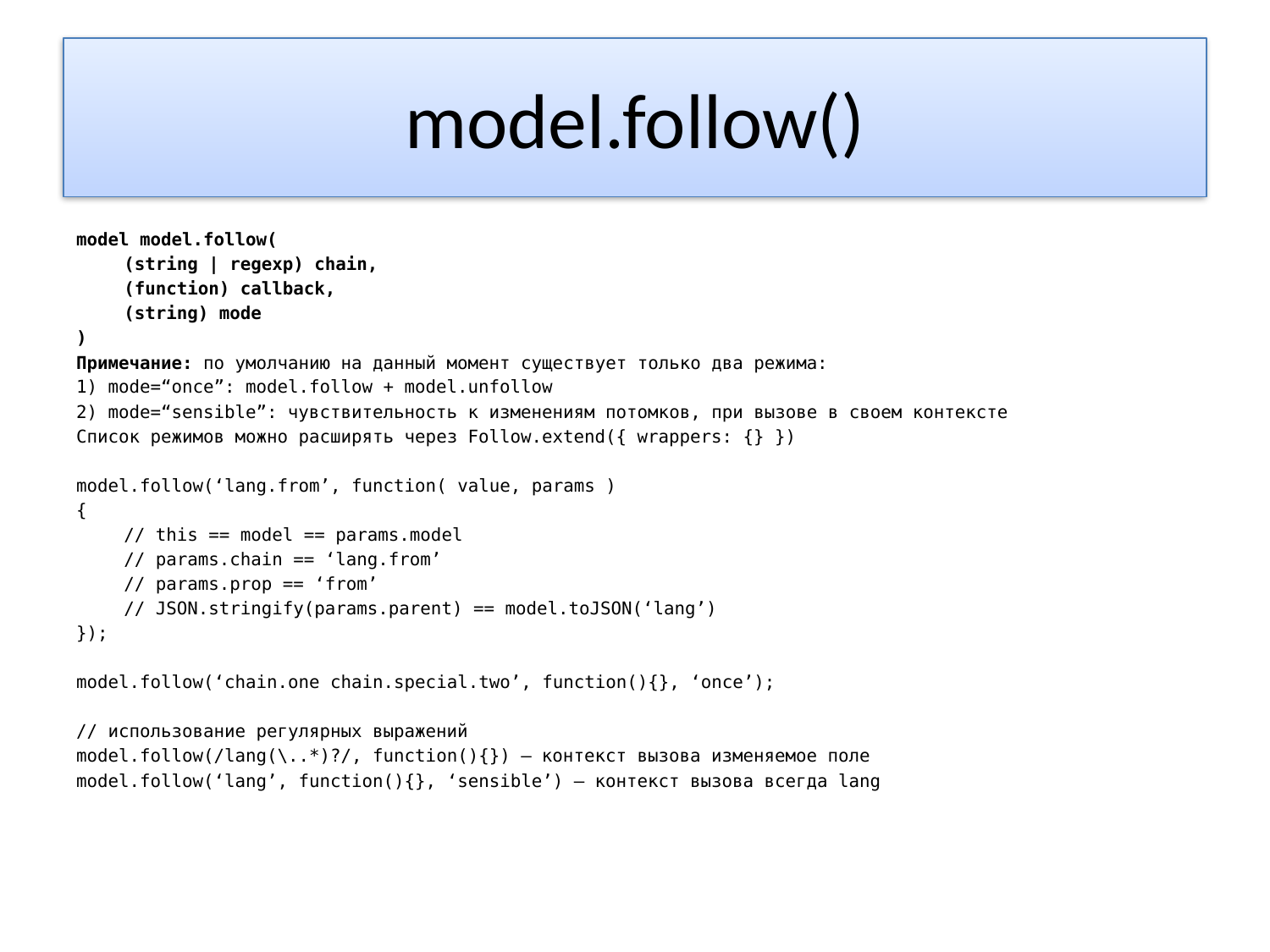

# model.follow()
model model.follow(
	(string | regexp) chain,
	(function) callback,
	(string) mode
)
Примечание: по умолчанию на данный момент существует только два режима:
1) mode=“once”: model.follow + model.unfollow
2) mode=“sensible”: чувствительность к изменениям потомков, при вызове в своем контексте
Список режимов можно расширять через Follow.extend({ wrappers: {} })

model.follow(‘lang.from’, function( value, params )
{
	// this == model == params.model
	// params.chain == ‘lang.from’
	// params.prop == ‘from’
	// JSON.stringify(params.parent) == model.toJSON(‘lang’)
});

model.follow(‘chain.one chain.special.two’, function(){}, ‘once’);

// использование регулярных выражений
model.follow(/lang(\..*)?/, function(){}) – контекст вызова изменяемое поле
model.follow(‘lang’, function(){}, ‘sensible’) – контекст вызова всегда lang